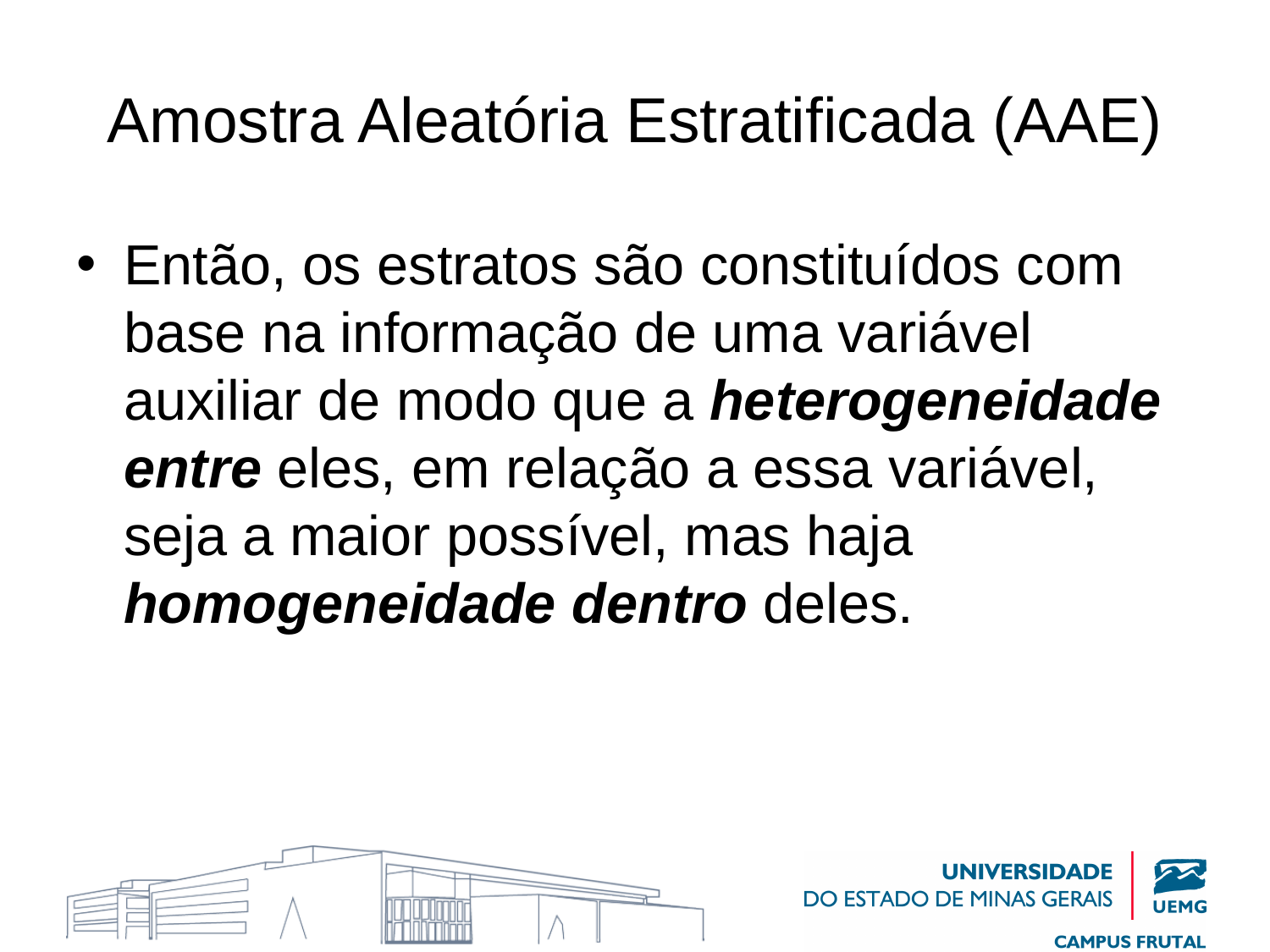

# Amostra Aleatória Estratificada (AAE)
Então, os estratos são constituídos com base na informação de uma variável auxiliar de modo que a heterogeneidade entre eles, em relação a essa variável, seja a maior possível, mas haja homogeneidade dentro deles.